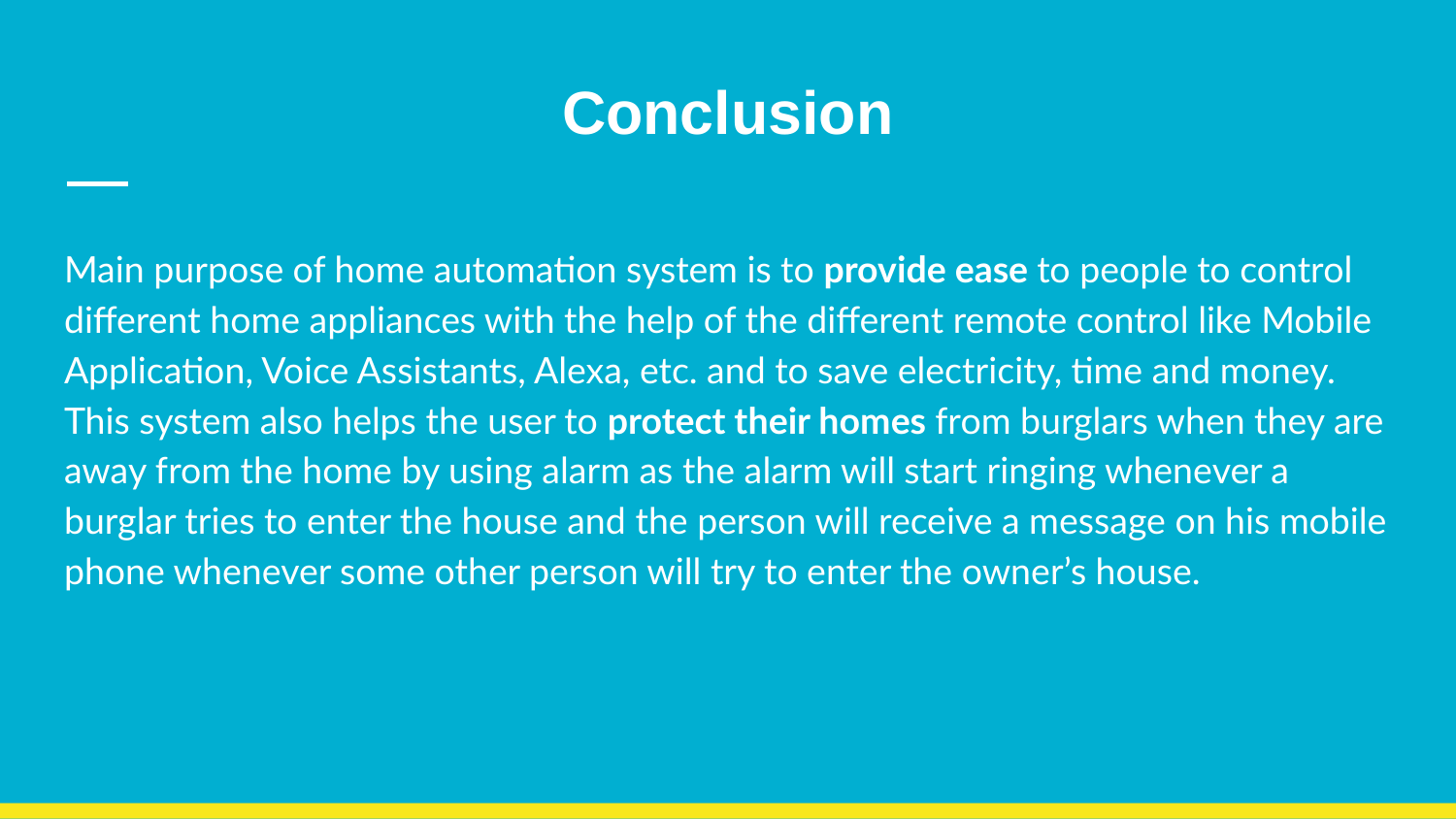

# Conclusion
Main purpose of home automation system is to provide ease to people to control different home appliances with the help of the different remote control like Mobile Application, Voice Assistants, Alexa, etc. and to save electricity, time and money. This system also helps the user to protect their homes from burglars when they are away from the home by using alarm as the alarm will start ringing whenever a burglar tries to enter the house and the person will receive a message on his mobile phone whenever some other person will try to enter the owner’s house.